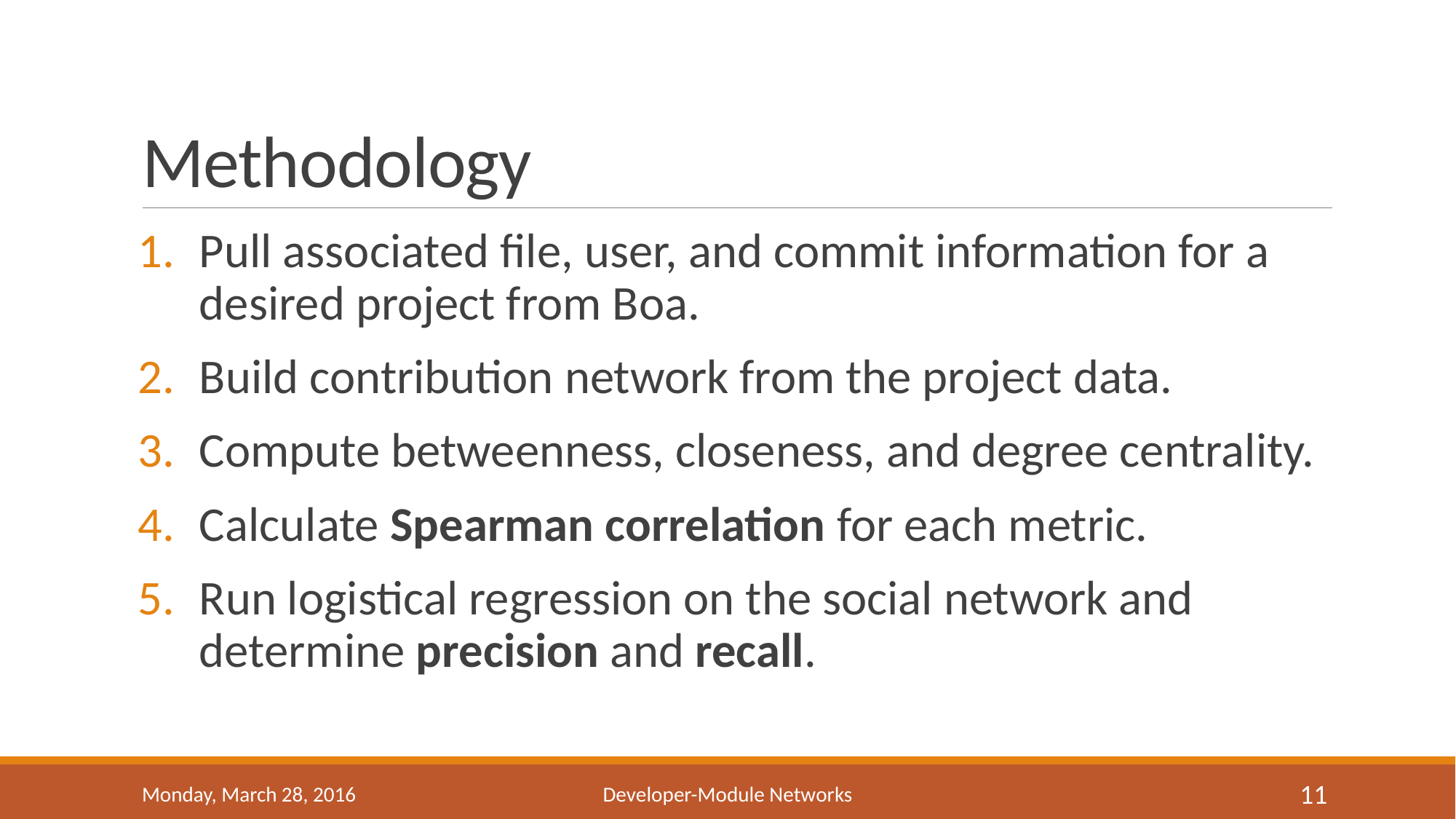

# Methodology
Pull associated file, user, and commit information for a desired project from Boa.
Build contribution network from the project data.
Compute betweenness, closeness, and degree centrality.
Calculate Spearman correlation for each metric.
Run logistical regression on the social network and determine precision and recall.
Monday, March 28, 2016
Developer-Module Networks
11